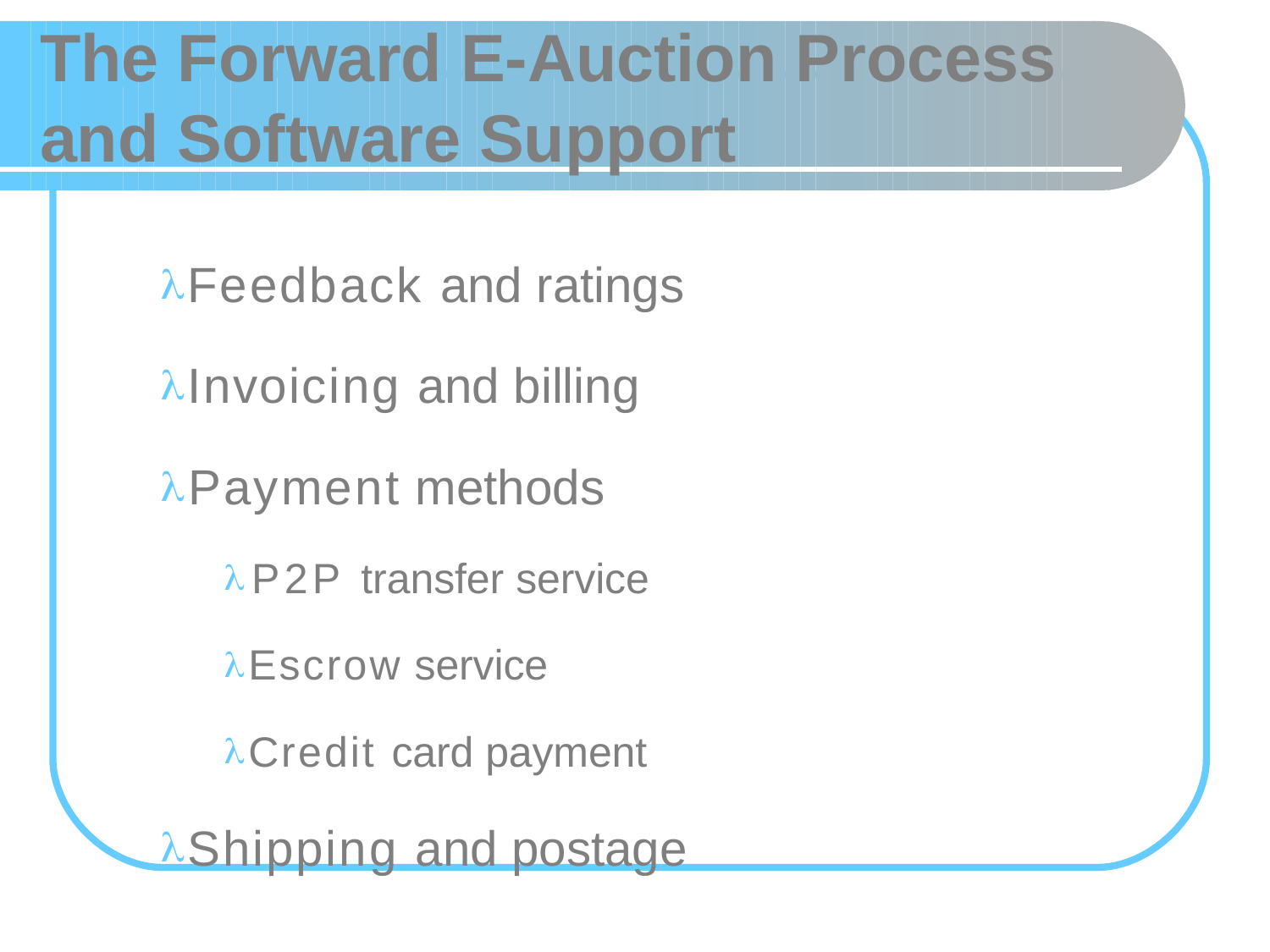

# The Forward E-Auction Process
and Software Support
λFeedback and ratings
λInvoicing and billing
λPayment methods
λP2P transfer service
λEscrow service
λCredit card payment
λShipping and postage